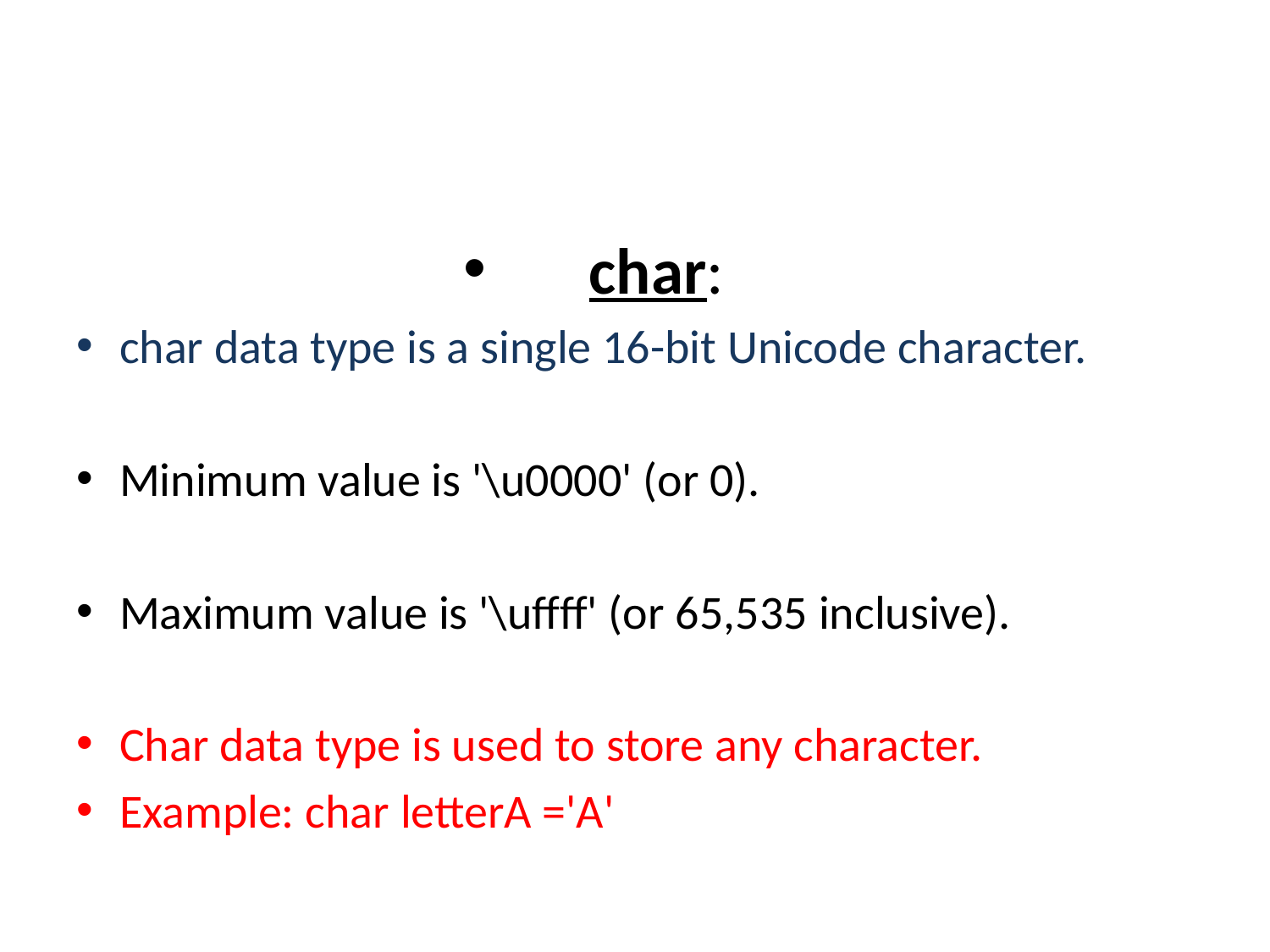

#
char:
char data type is a single 16-bit Unicode character.

Minimum value is '\u0000' (or 0).

Maximum value is '\uffff' (or 65,535 inclusive).

Char data type is used to store any character.
Example: char letterA ='A'